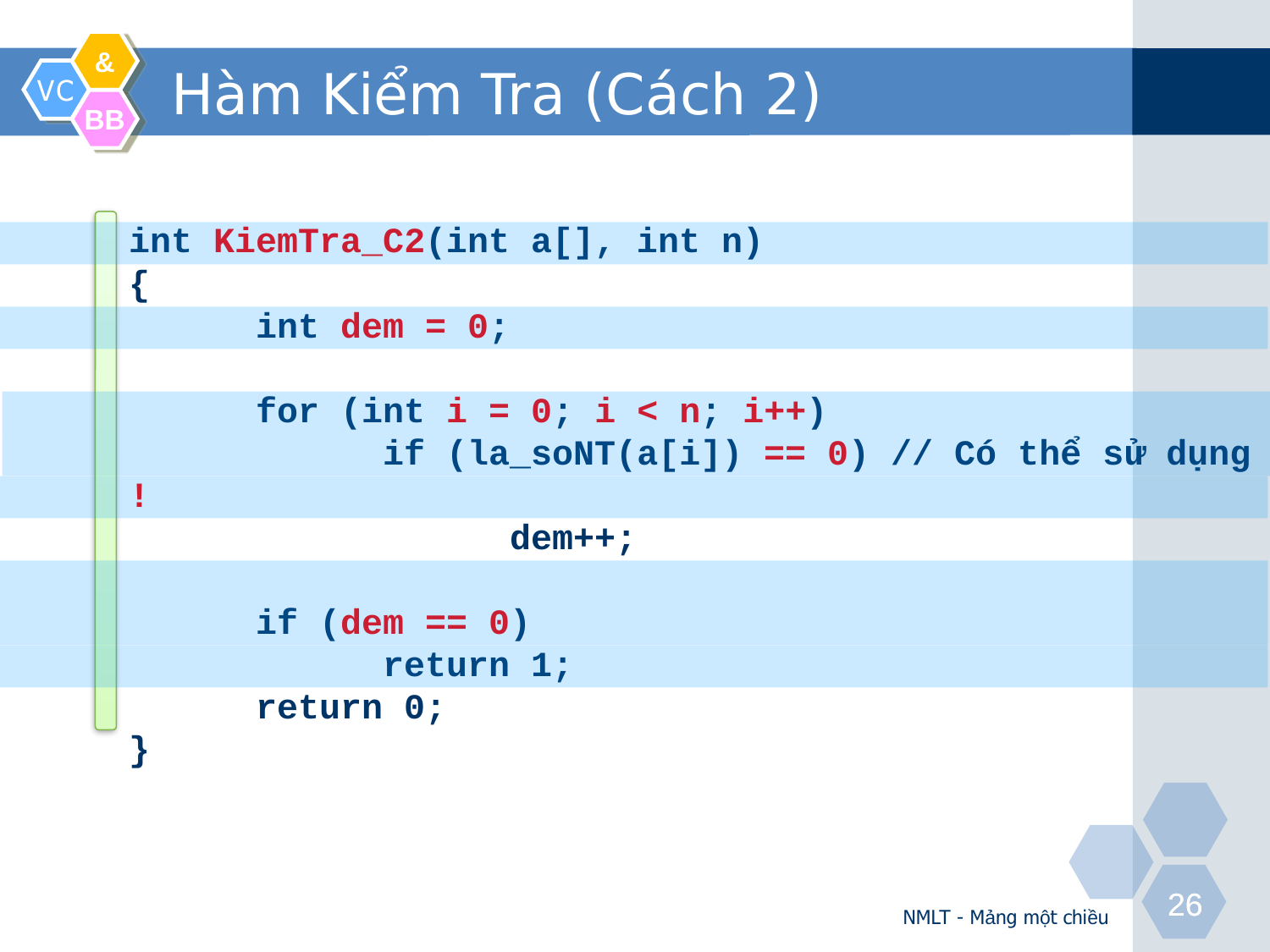

# Hàm Kiểm Tra (Cách 2)

int KiemTra_C2(int a[], int n)
{
	int dem = 0;

	for (int i = 0; i < n; i++)
		if (la_soNT(a[i]) == 0) // Có thể sử dụng !
			dem++;

	if (dem == 0)
		return 1;
	return 0;
}

NMLT - Mảng một chiều